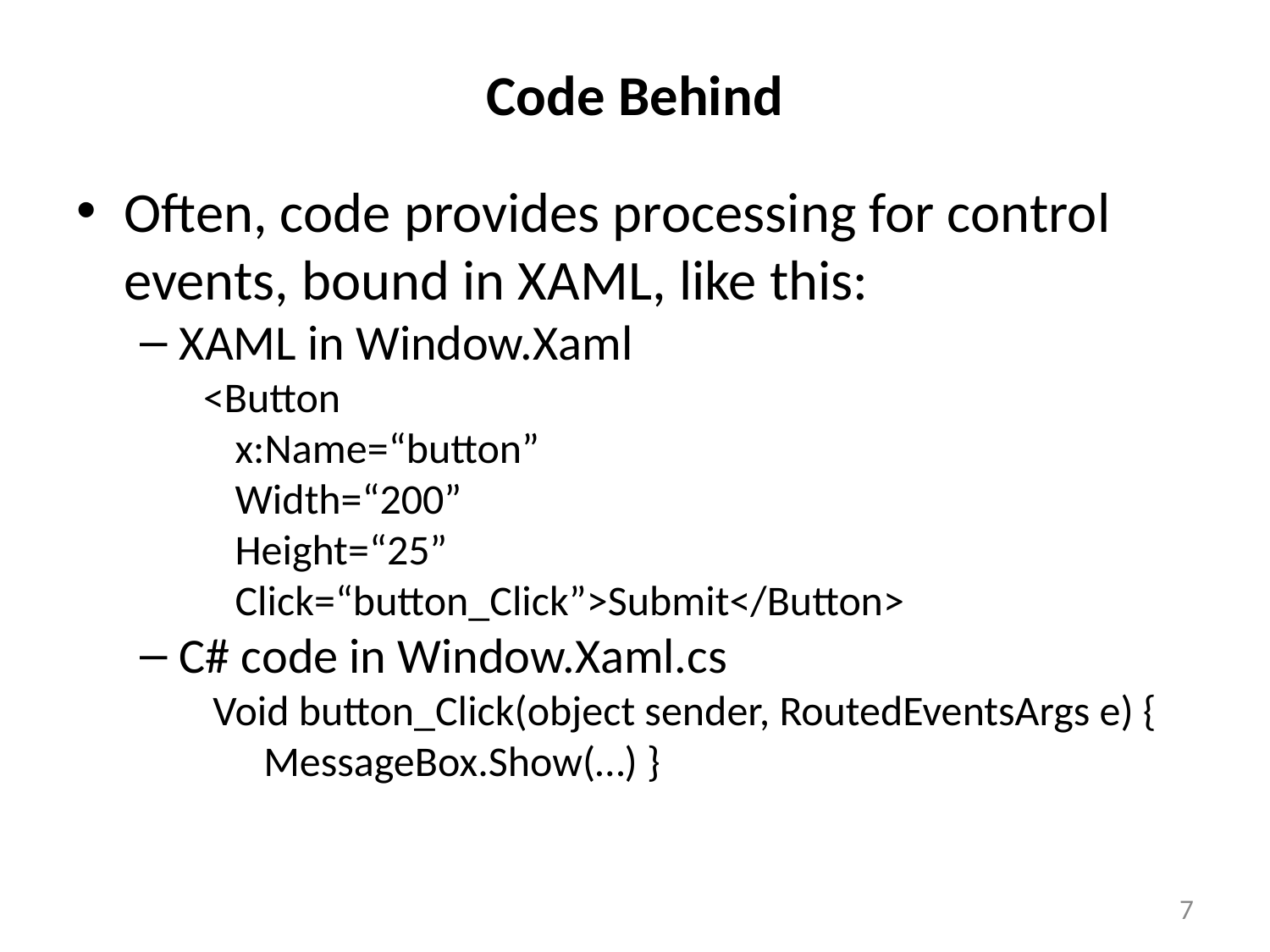

# Code Behind
Often, code provides processing for control events, bound in XAML, like this:
XAML in Window.Xaml
<Button
x:Name=“button”
Width=“200”
Height=“25”
Click=“button_Click”>Submit</Button>
C# code in Window.Xaml.cs
 Void button_Click(object sender, RoutedEventsArgs e) {
   MessageBox.Show(…) }
7